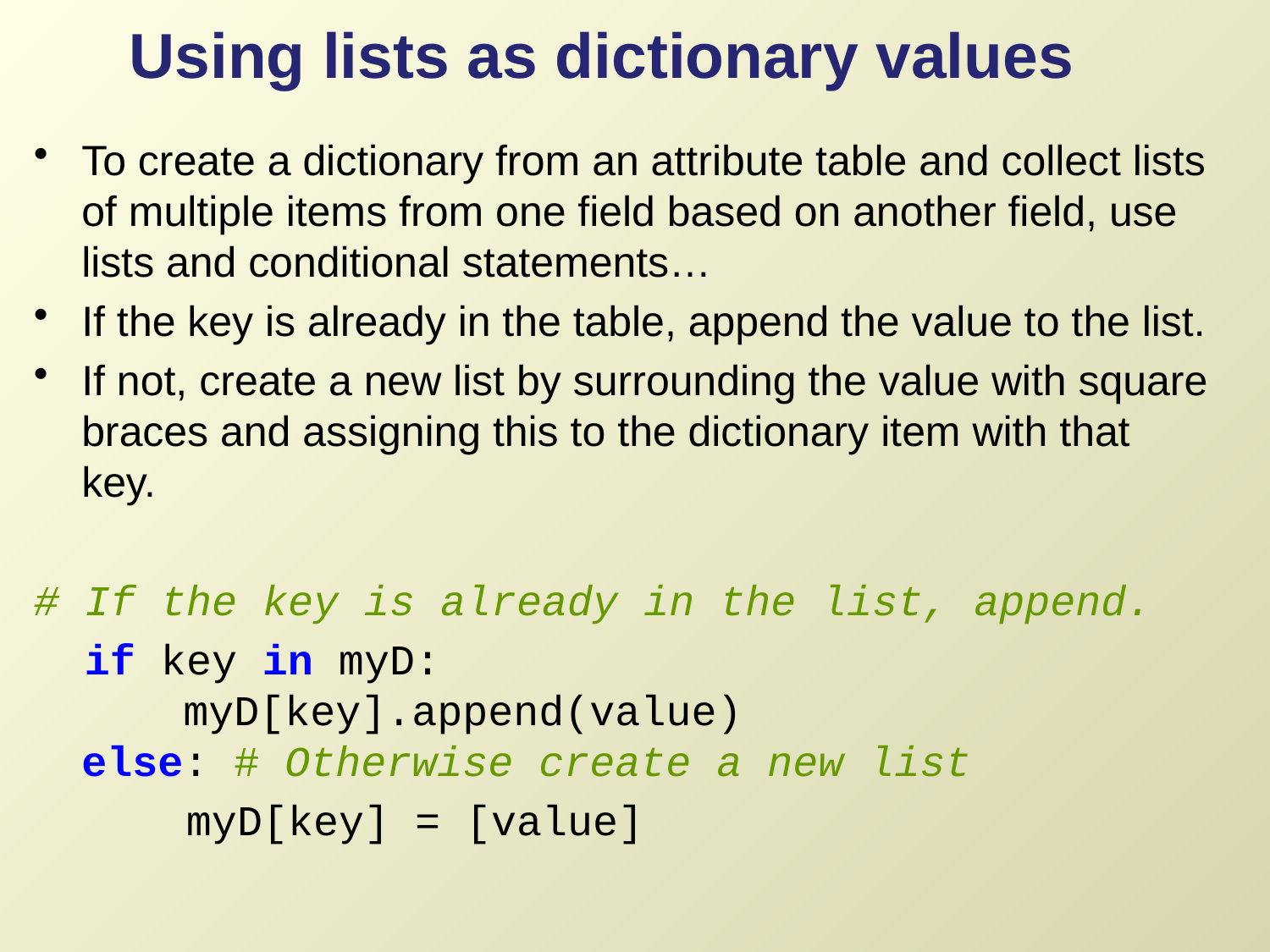

# Using lists as dictionary values
To create a dictionary from an attribute table and collect lists of multiple items from one field based on another field, use lists and conditional statements…
If the key is already in the table, append the value to the list.
If not, create a new list by surrounding the value with square braces and assigning this to the dictionary item with that key.

# If the key is already in the list, append.
  if key in myD:
    myD[key].append(value)
else: # Otherwise create a new list
      myD[key] = [value]